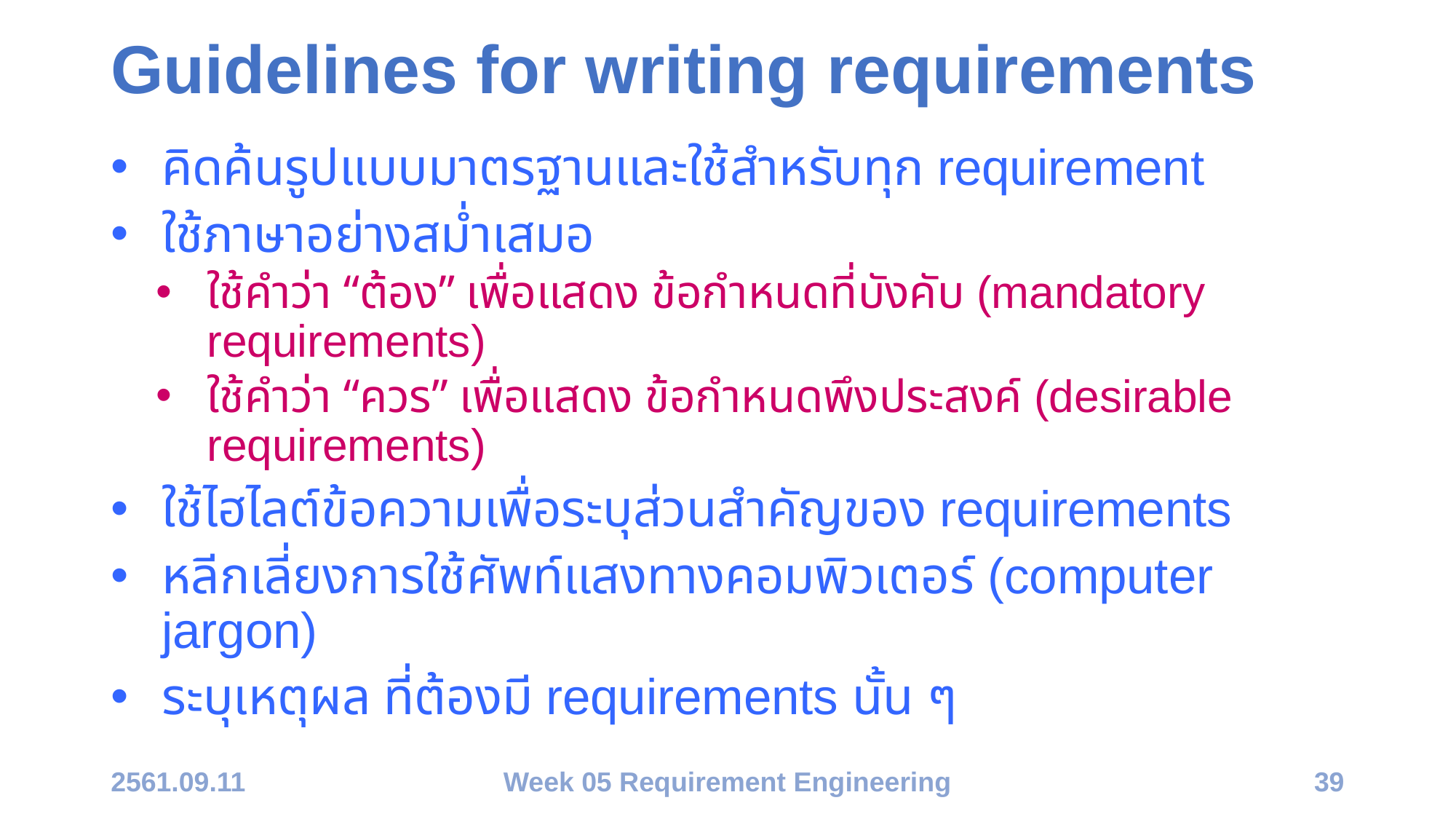

# Guidelines for writing requirements
คิดค้นรูปแบบมาตรฐานและใช้สำหรับทุก requirement
ใช้ภาษาอย่างสม่ำเสมอ
ใช้คำว่า “ต้อง” เพื่อแสดง ข้อกำหนดที่บังคับ (mandatory requirements)
ใช้คำว่า “ควร” เพื่อแสดง ข้อกำหนดพึงประสงค์ (desirable requirements)
ใช้ไฮไลต์ข้อความเพื่อระบุส่วนสำคัญของ requirements
หลีกเลี่ยงการใช้ศัพท์แสงทางคอมพิวเตอร์ (computer jargon)
ระบุเหตุผล ที่ต้องมี requirements นั้น ๆ
2561.09.11
Week 05 Requirement Engineering
39